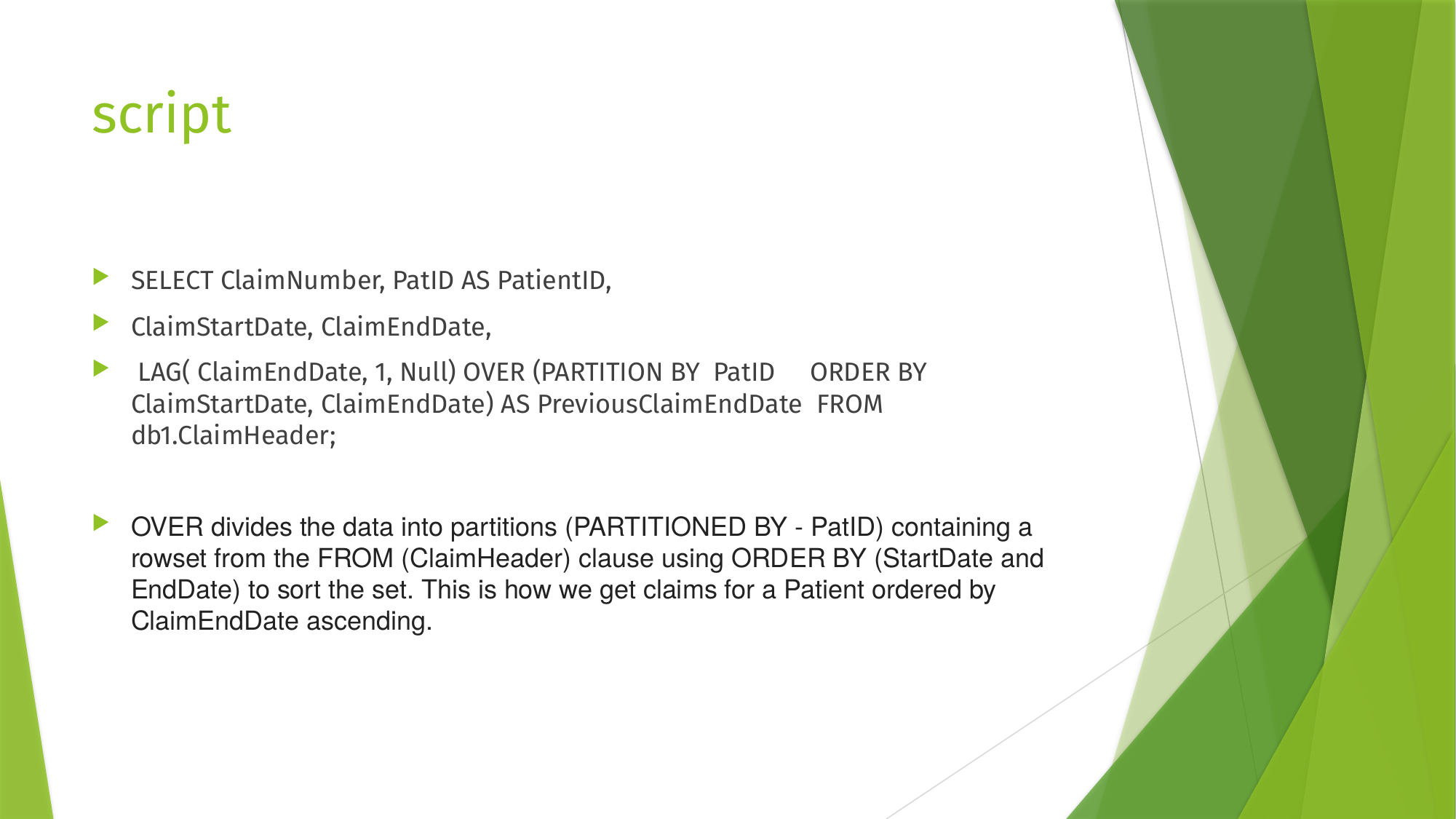

# script
SELECT ClaimNumber, PatID AS PatientID,
ClaimStartDate, ClaimEndDate,
 LAG( ClaimEndDate, 1, Null) OVER (PARTITION BY  PatID     ORDER BY ClaimStartDate, ClaimEndDate) AS PreviousClaimEndDate  FROM db1.ClaimHeader;

OVER divides the data into partitions (PARTITIONED BY - PatID) containing a rowset from the FROM (ClaimHeader) clause using ORDER BY (StartDate and EndDate) to sort the set. This is how we get claims for a Patient ordered by ClaimEndDate ascending.